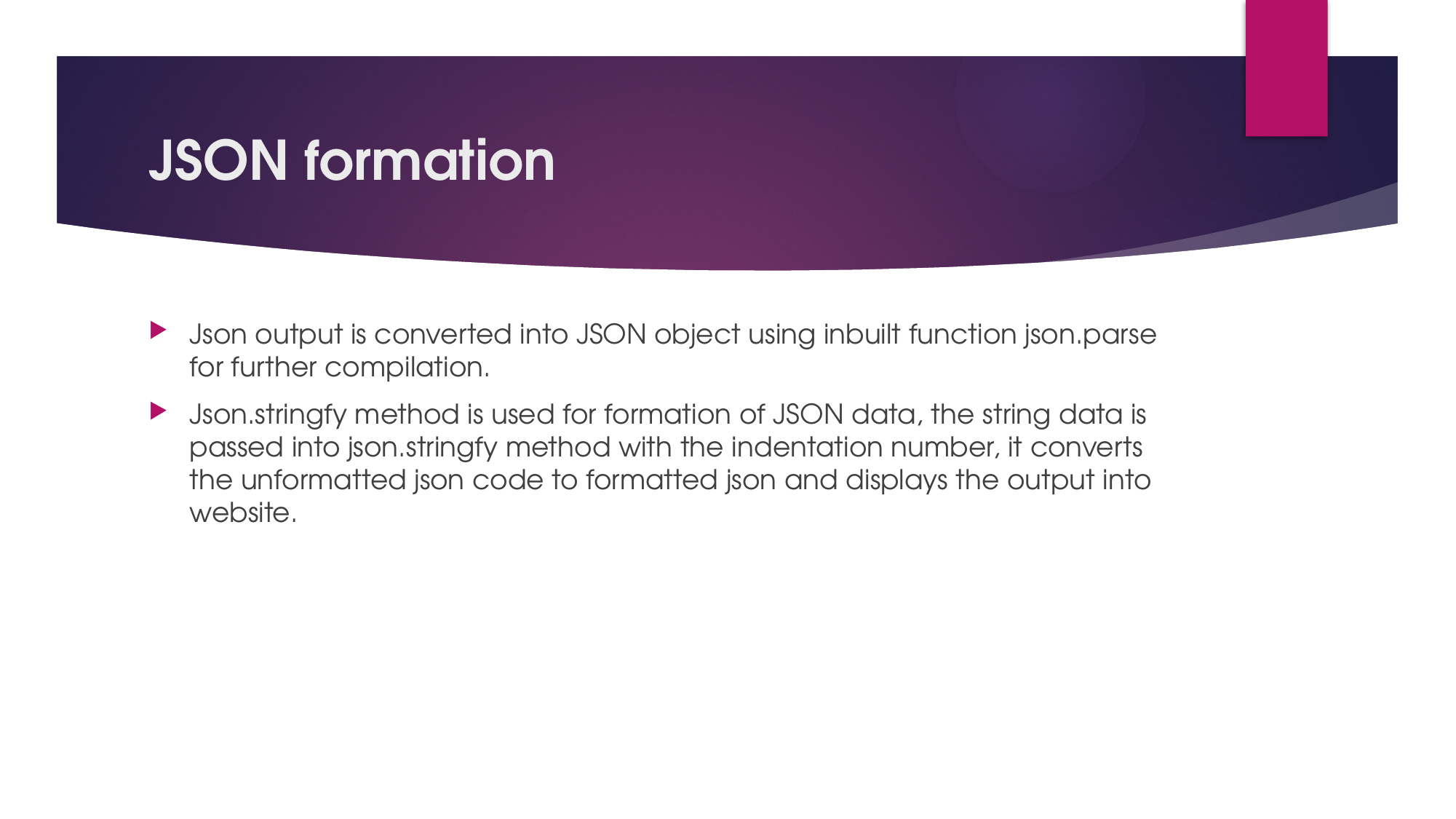

# JSON formation
Json output is converted into JSON object using inbuilt function json.parse for further compilation.
Json.stringfy method is used for formation of JSON data, the string data is passed into json.stringfy method with the indentation number, it converts the unformatted json code to formatted json and displays the output into website.